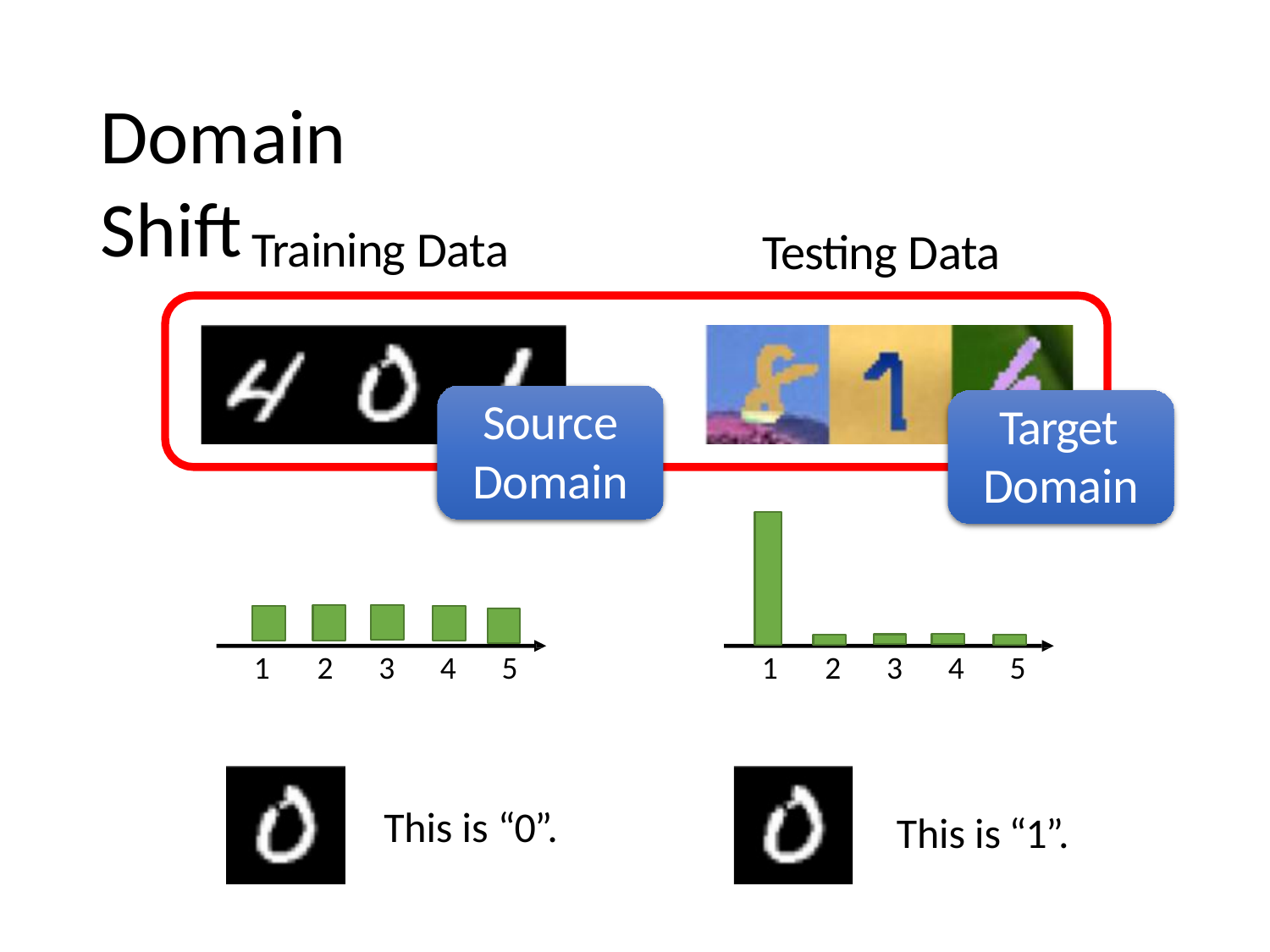

# Domain Shift
Training Data
Testing Data

Source
Domain

Target  Domain

1	2	3	4	5
1	2	3	4	5

This is “0”.
This is “1”.